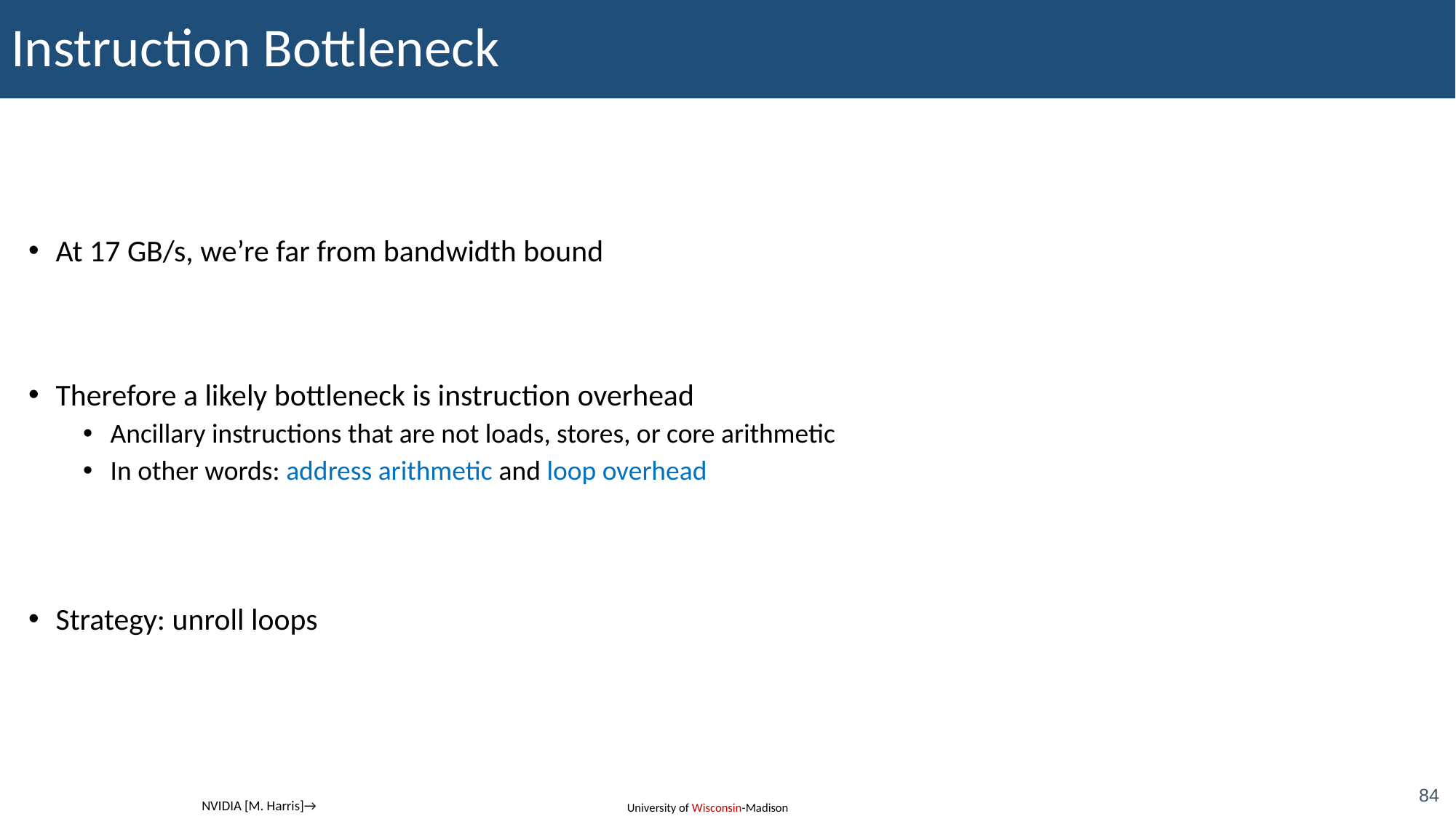

# Instruction Bottleneck

At 17 GB/s, we’re far from bandwidth bound

Therefore a likely bottleneck is instruction overhead
Ancillary instructions that are not loads, stores, or core arithmetic
In other words: address arithmetic and loop overhead

Strategy: unroll loops
84
NVIDIA [M. Harris]→